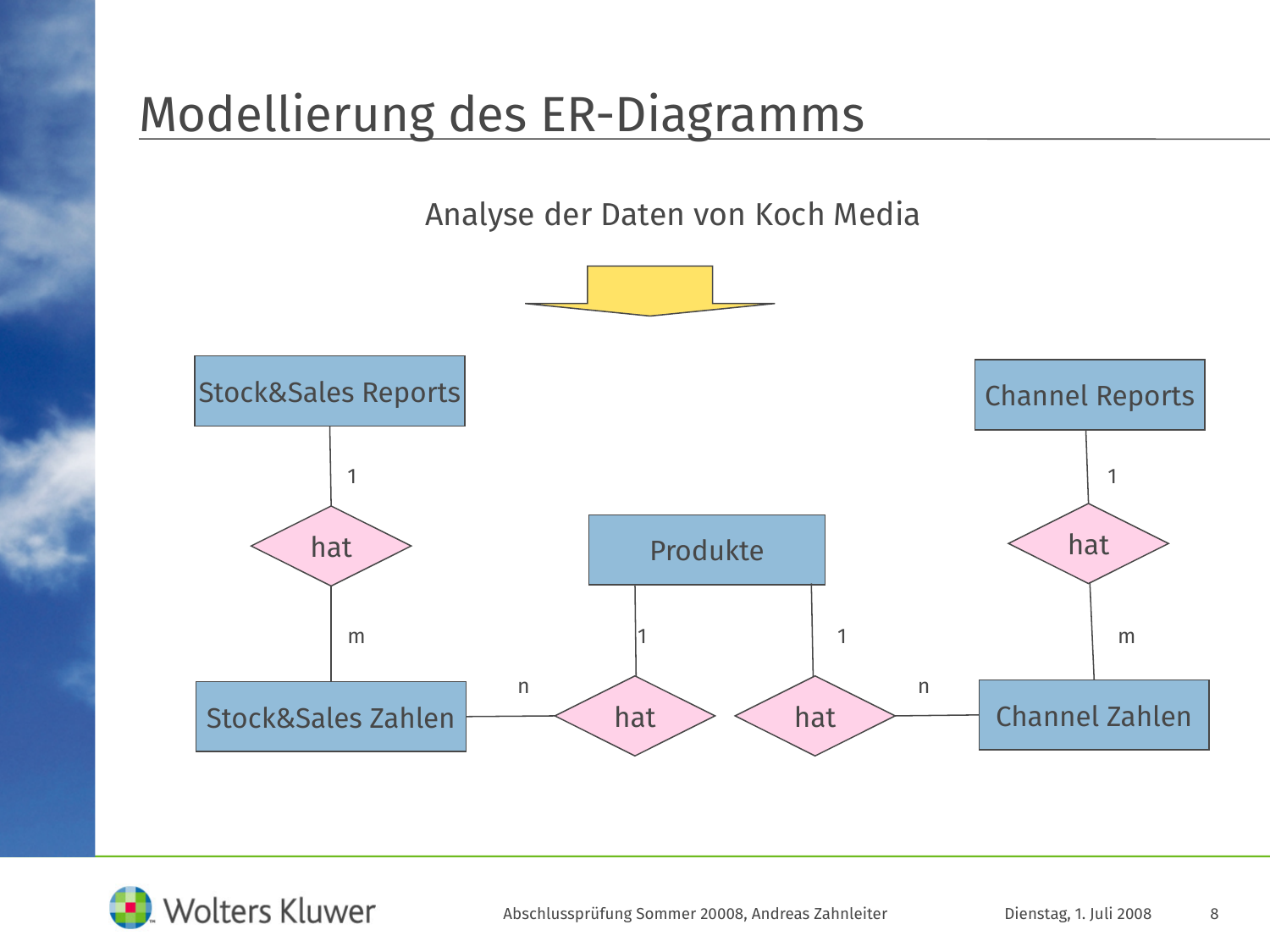

Modellierung des ER-Diagramms
			Analyse der Daten von Koch Media

Stock&Sales Reports
Channel Reports
1
1
hat
hat
Produkte
m
1
1
m
n
n
hat
hat
Channel Zahlen
Stock&Sales Zahlen
Abschlussprüfung Sommer 20008, Andreas Zahnleiter
Dienstag, 1. Juli 2008
8